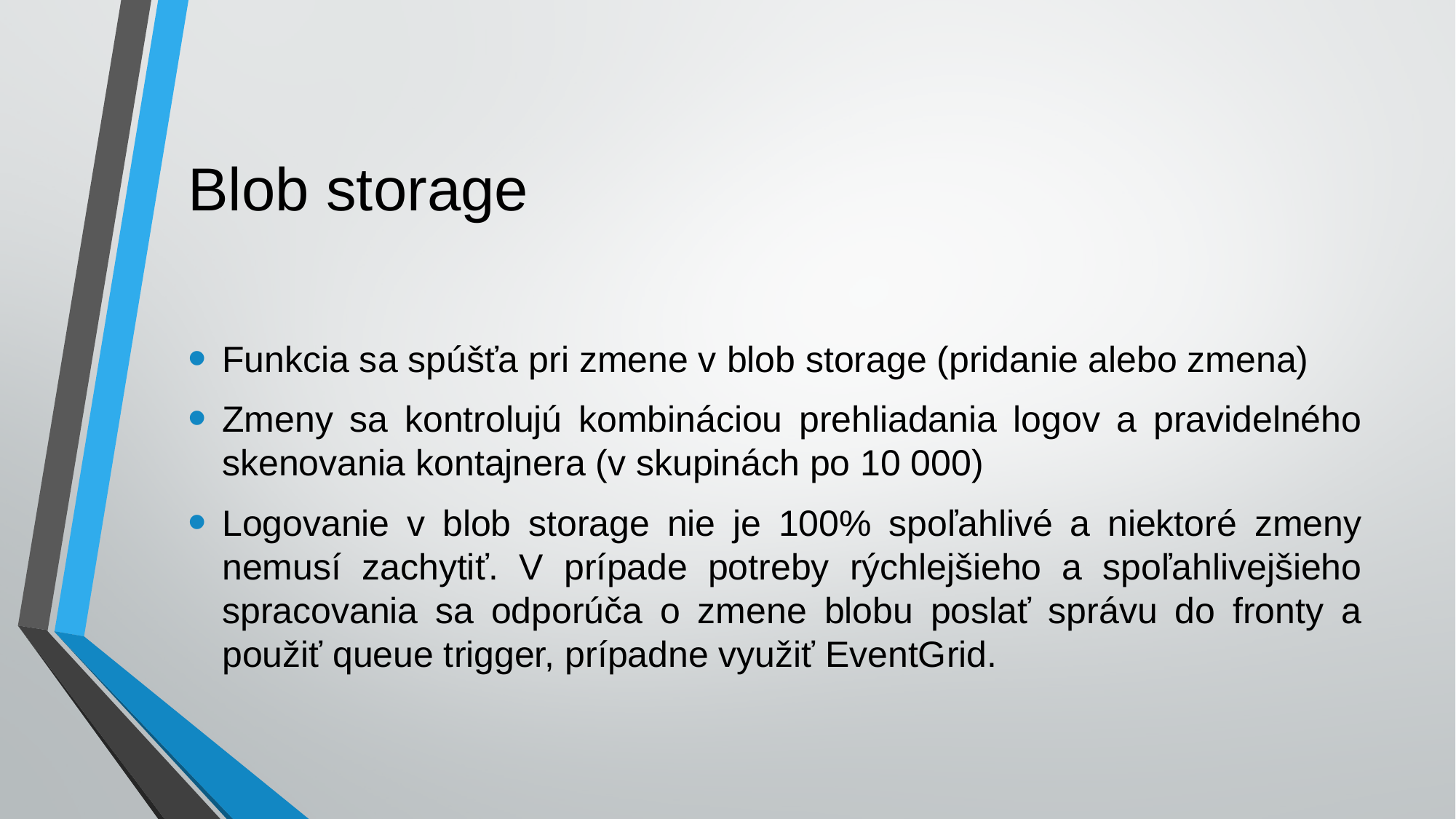

# Blob storage
Funkcia sa spúšťa pri zmene v blob storage (pridanie alebo zmena)
Zmeny sa kontrolujú kombináciou prehliadania logov a pravidelného skenovania kontajnera (v skupinách po 10 000)
Logovanie v blob storage nie je 100% spoľahlivé a niektoré zmeny nemusí zachytiť. V prípade potreby rýchlejšieho a spoľahlivejšieho spracovania sa odporúča o zmene blobu poslať správu do fronty a použiť queue trigger, prípadne využiť EventGrid.